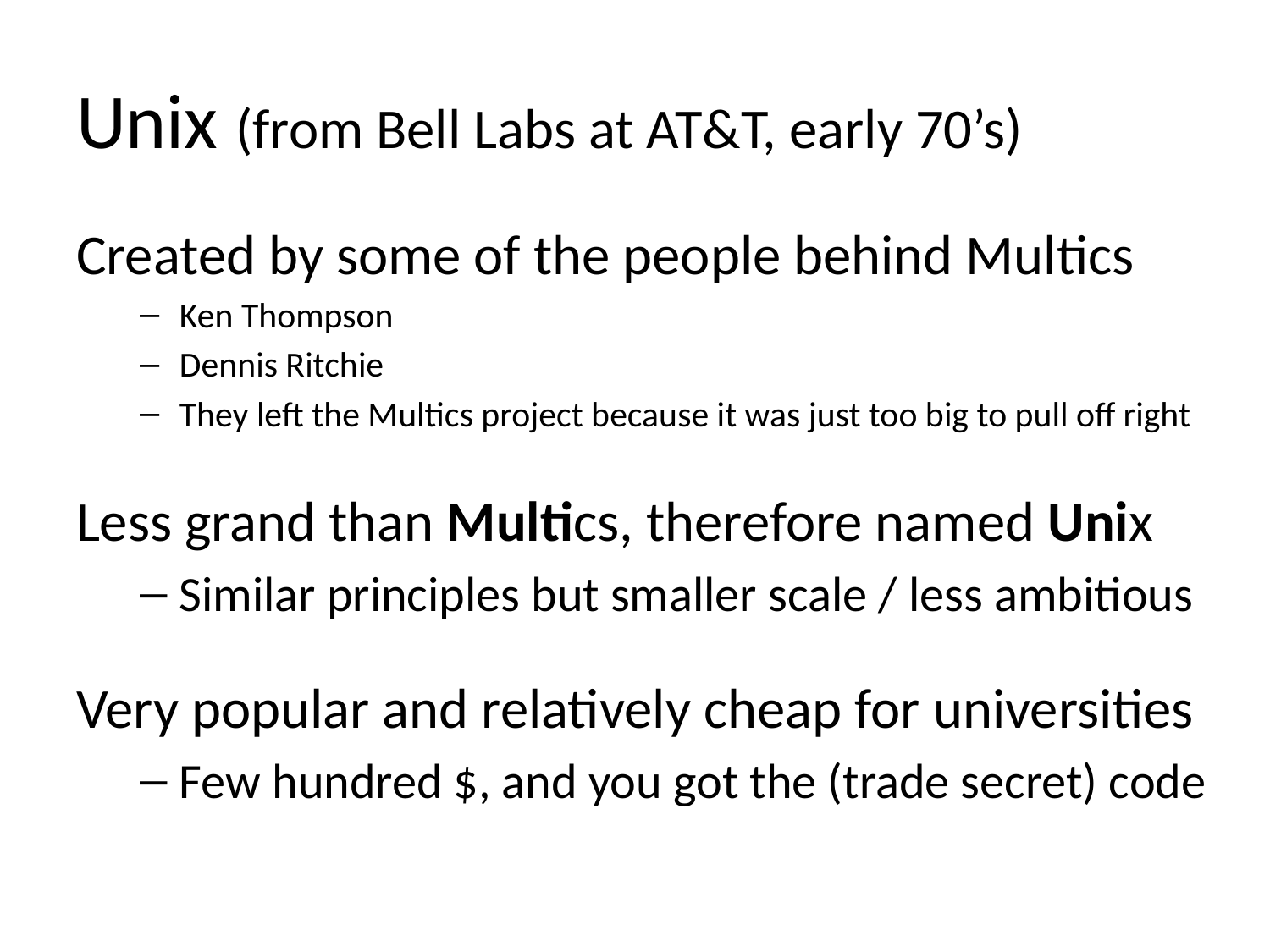

# Unix (from Bell Labs at AT&T, early 70’s)
Created by some of the people behind Multics
Ken Thompson
Dennis Ritchie
They left the Multics project because it was just too big to pull off right

Less grand than Multics, therefore named Unix
Similar principles but smaller scale / less ambitious

Very popular and relatively cheap for universities
Few hundred $, and you got the (trade secret) code